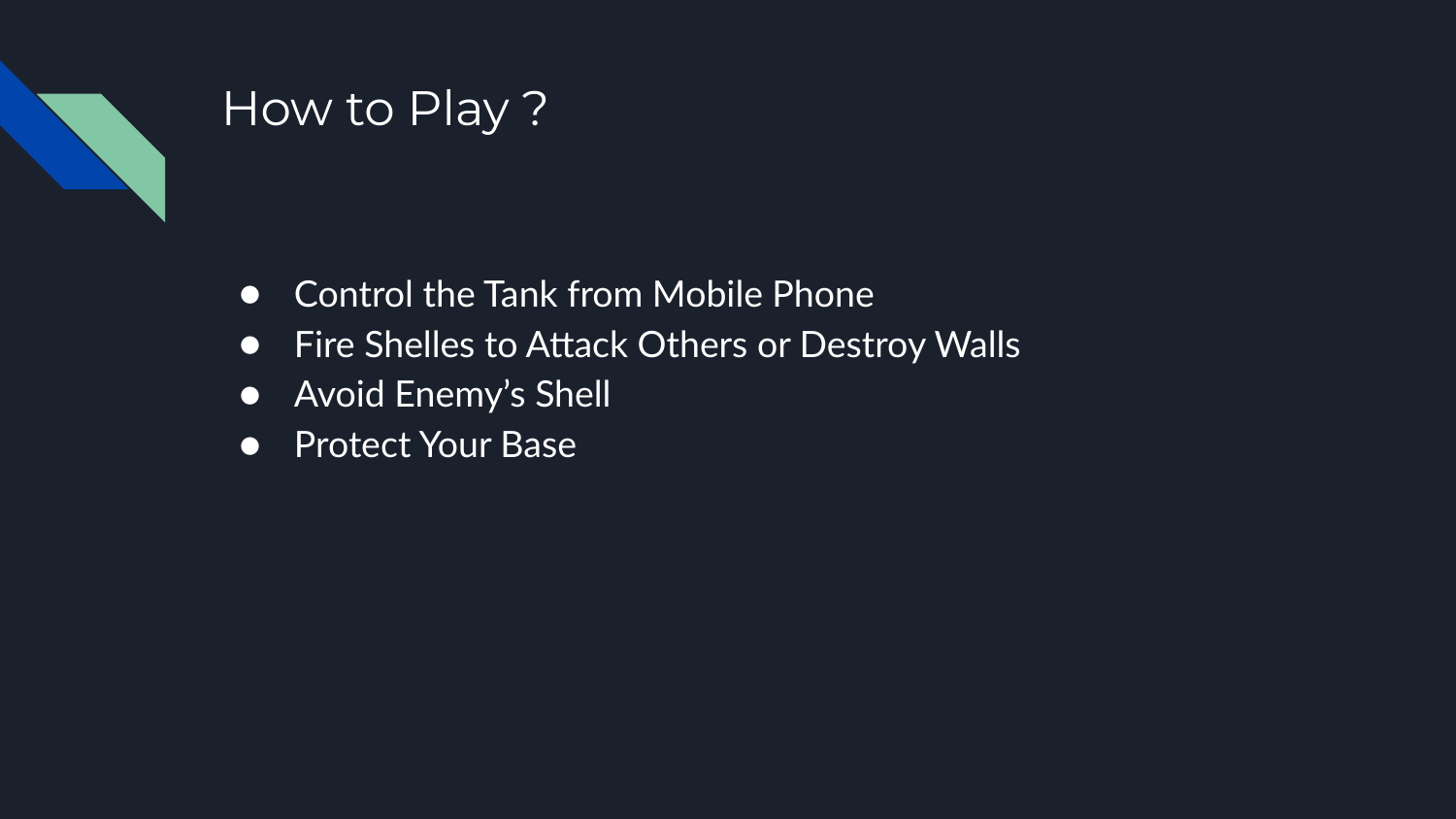

# How to Play ?
Control the Tank from Mobile Phone
Fire Shelles to Attack Others or Destroy Walls
Avoid Enemy’s Shell
Protect Your Base